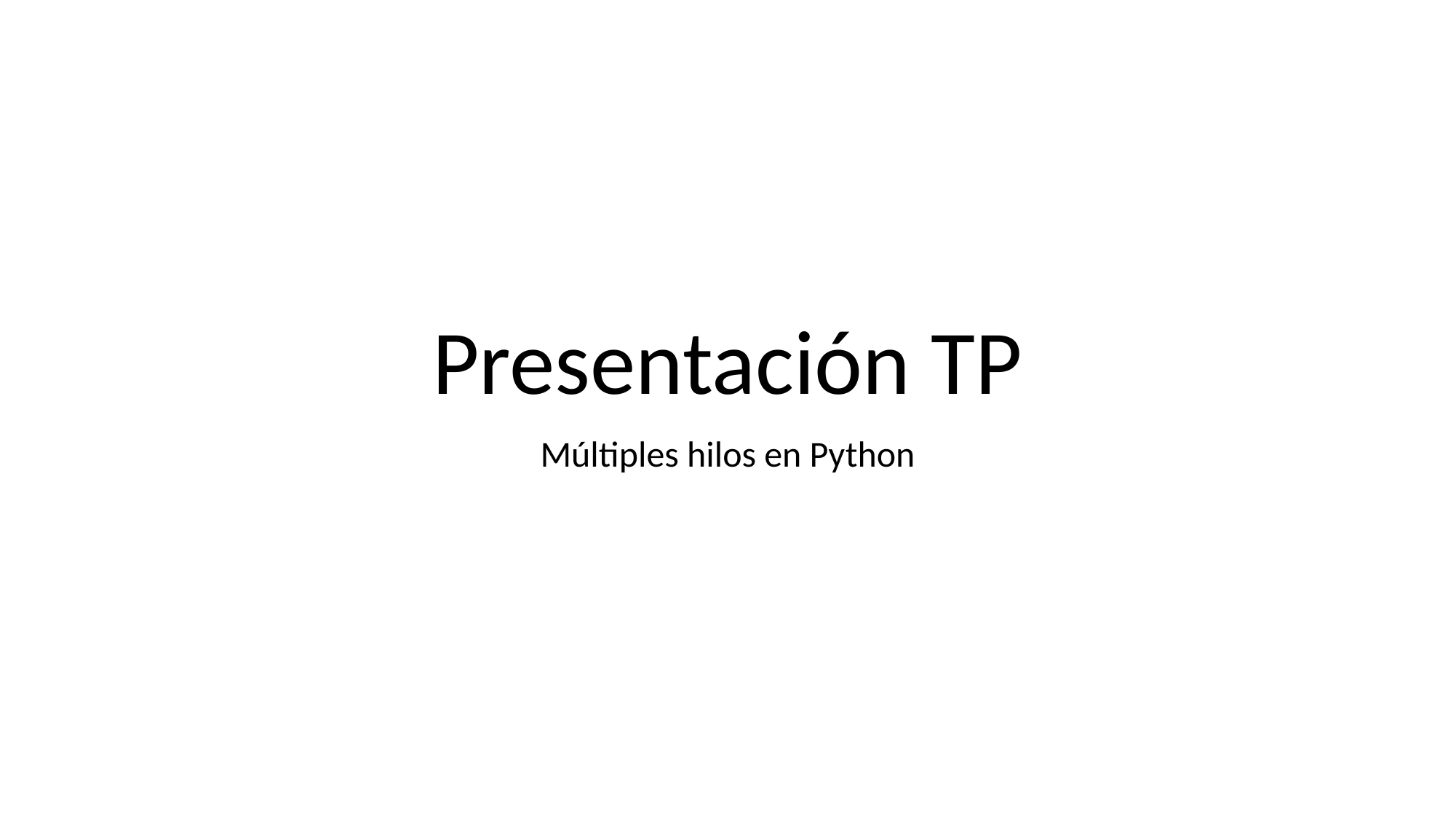

# Presentación TP
Múltiples hilos en Python